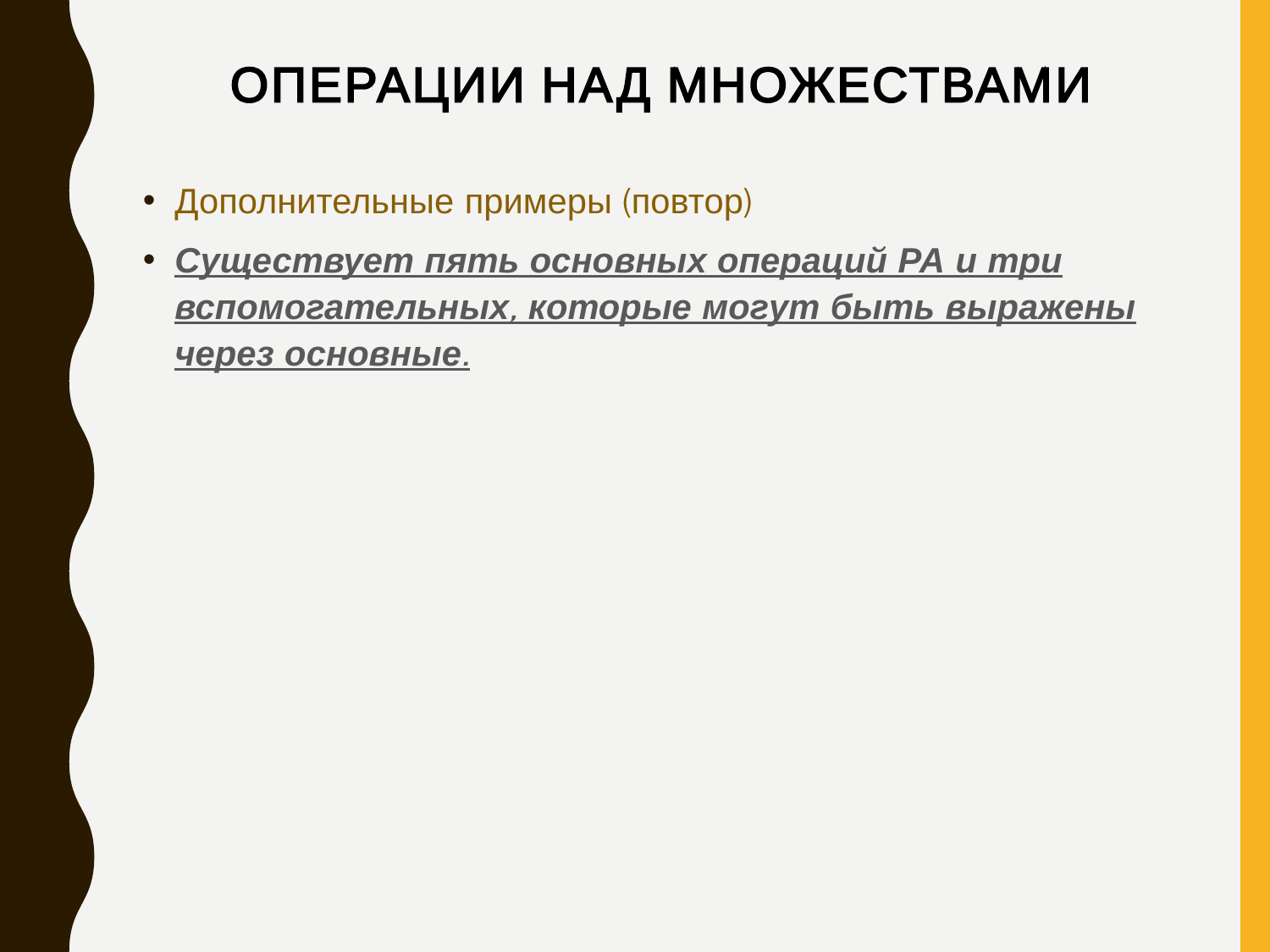

# операции над множествами
Дополнительные примеры (повтор)
Существует пять основных операций РА и три вспомогательных, которые могут быть выражены через основные.